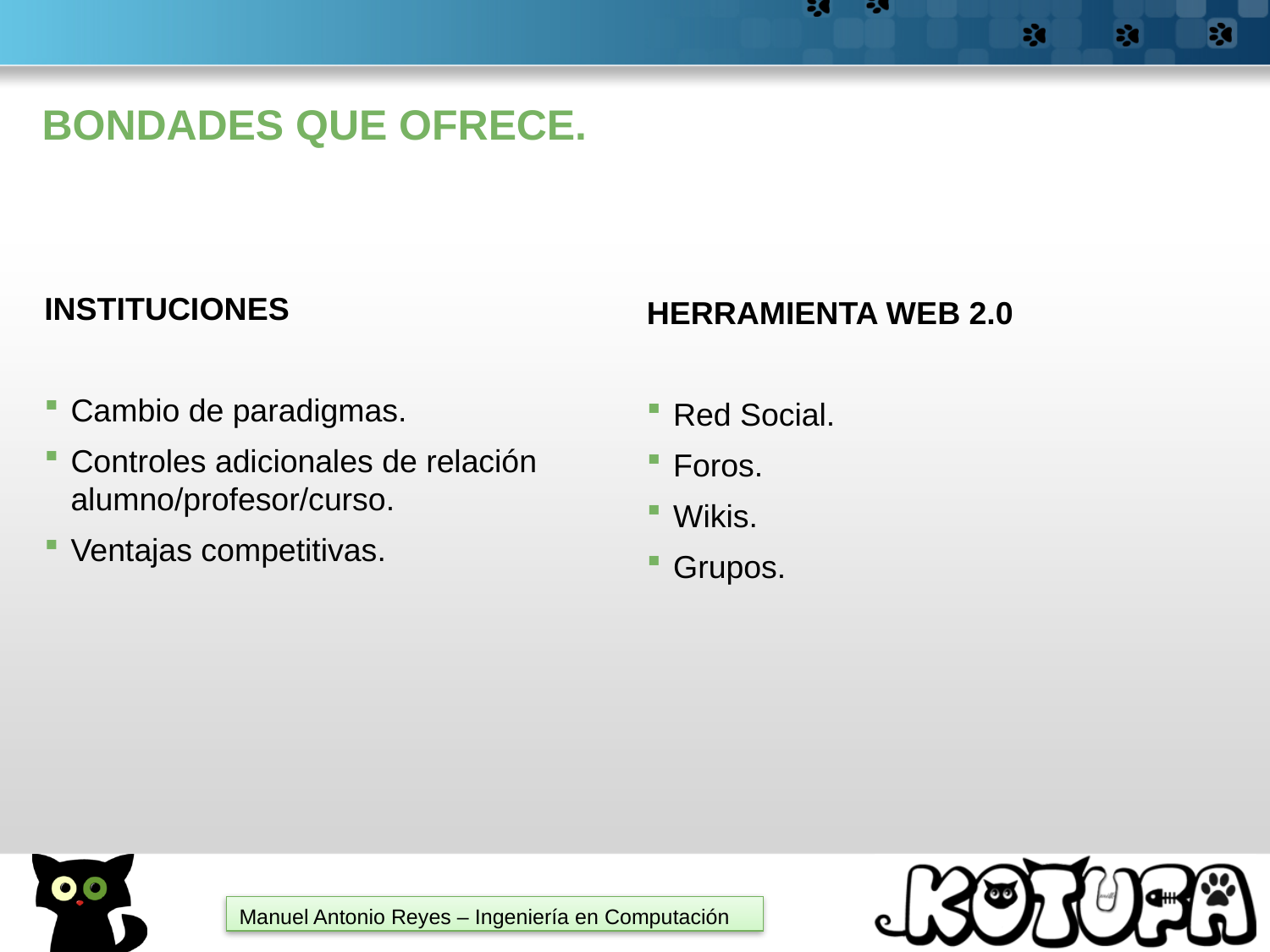

# BONDADES QUE OFRECE.
INSTITUCIONES

Cambio de paradigmas.
Controles adicionales de relación alumno/profesor/curso.
Ventajas competitivas.

HERRAMIENTA WEB 2.0

Red Social.
Foros.
Wikis.
Grupos.